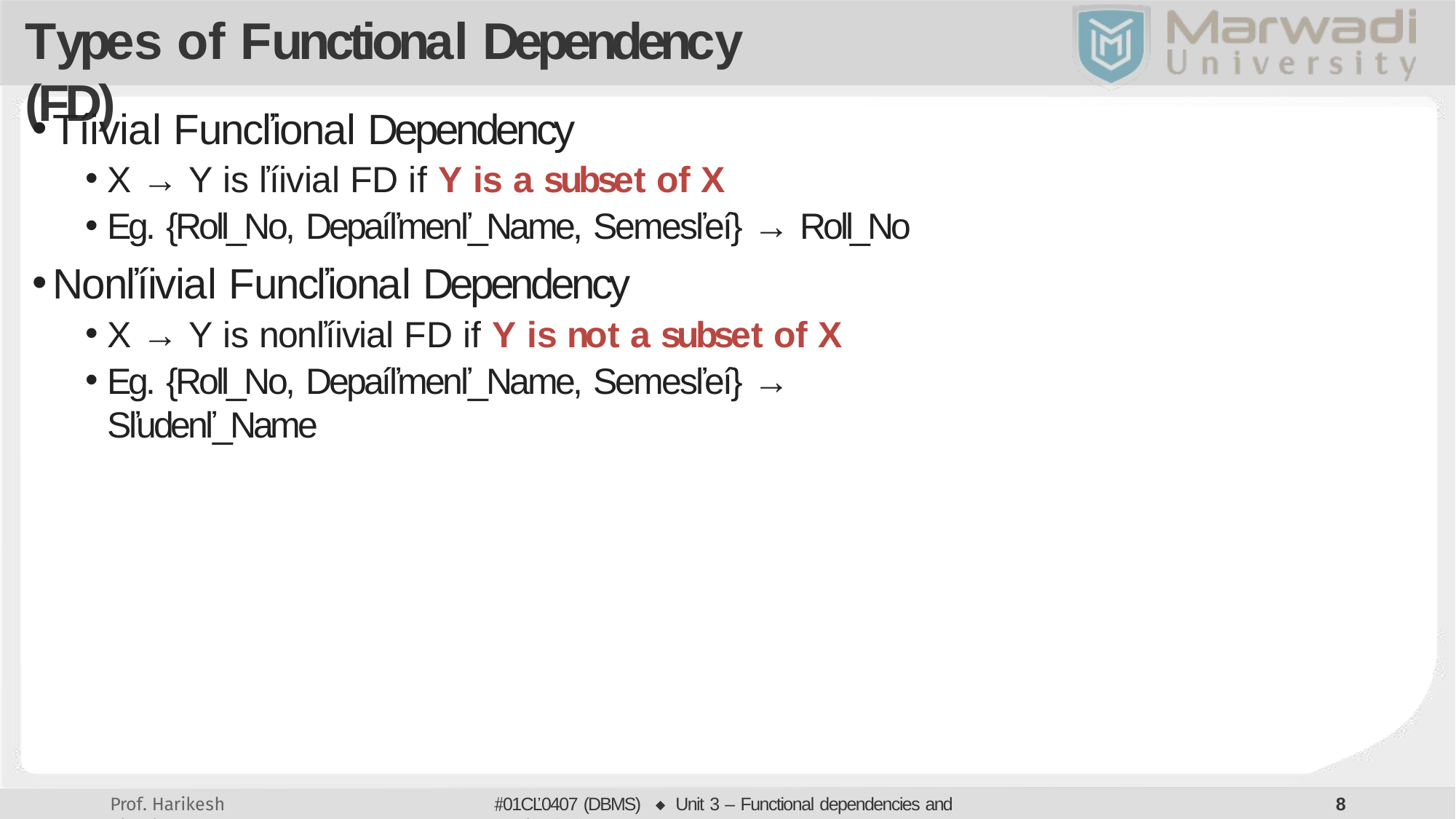

# Types of Functional Dependency (FD)
Tíivial Funcľional Dependency
X → Y is ľíivial FD if Y is a subset of X
Eg. {Roll_No, Depaíľmenľ_Name, Semesľeí} → Roll_No
Nonľíivial Funcľional Dependency
X → Y is nonľíivial FD if Y is not a subset of X
Eg. {Roll_No, Depaíľmenľ_Name, Semesľeí} → Sľudenľ_Name
01CĽ0407 (DBMS)  ⬥ Unit 3 – Functional dependencies and Noímalization
8
Prof. Harikesh Chauhan